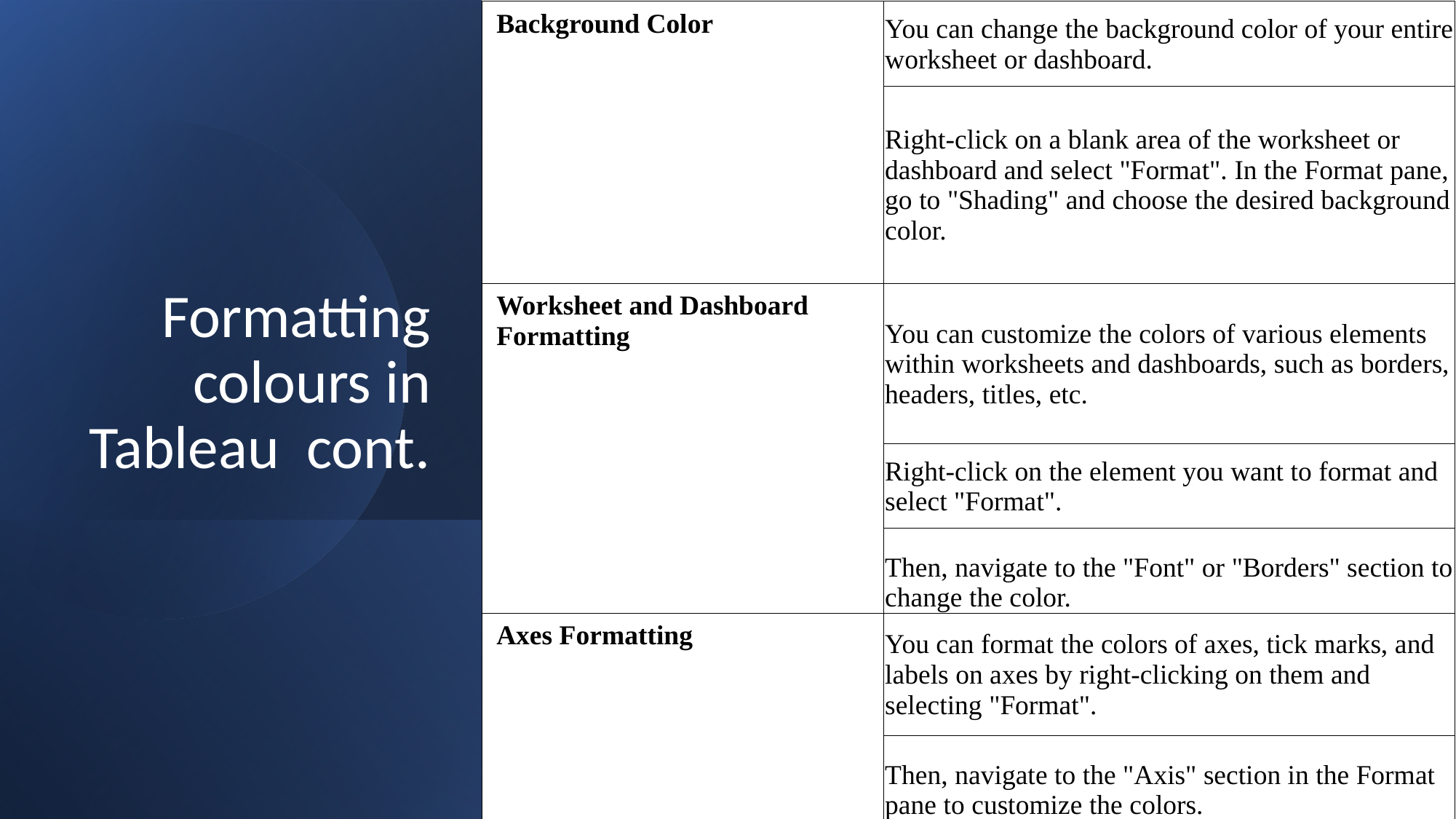

| Background Color | You can change the background color of your entire worksheet or dashboard. |
| --- | --- |
|  | Right-click on a blank area of the worksheet or dashboard and select "Format". In the Format pane, go to "Shading" and choose the desired background color. |
| Worksheet and Dashboard Formatting | You can customize the colors of various elements within worksheets and dashboards, such as borders, headers, titles, etc. |
|  | Right-click on the element you want to format and select "Format". |
|  | Then, navigate to the "Font" or "Borders" section to change the color. |
| Axes Formatting | You can format the colors of axes, tick marks, and labels on axes by right-clicking on them and selecting "Format". |
|  | Then, navigate to the "Axis" section in the Format pane to customize the colors. |

# Formatting colours in Tableau  cont.